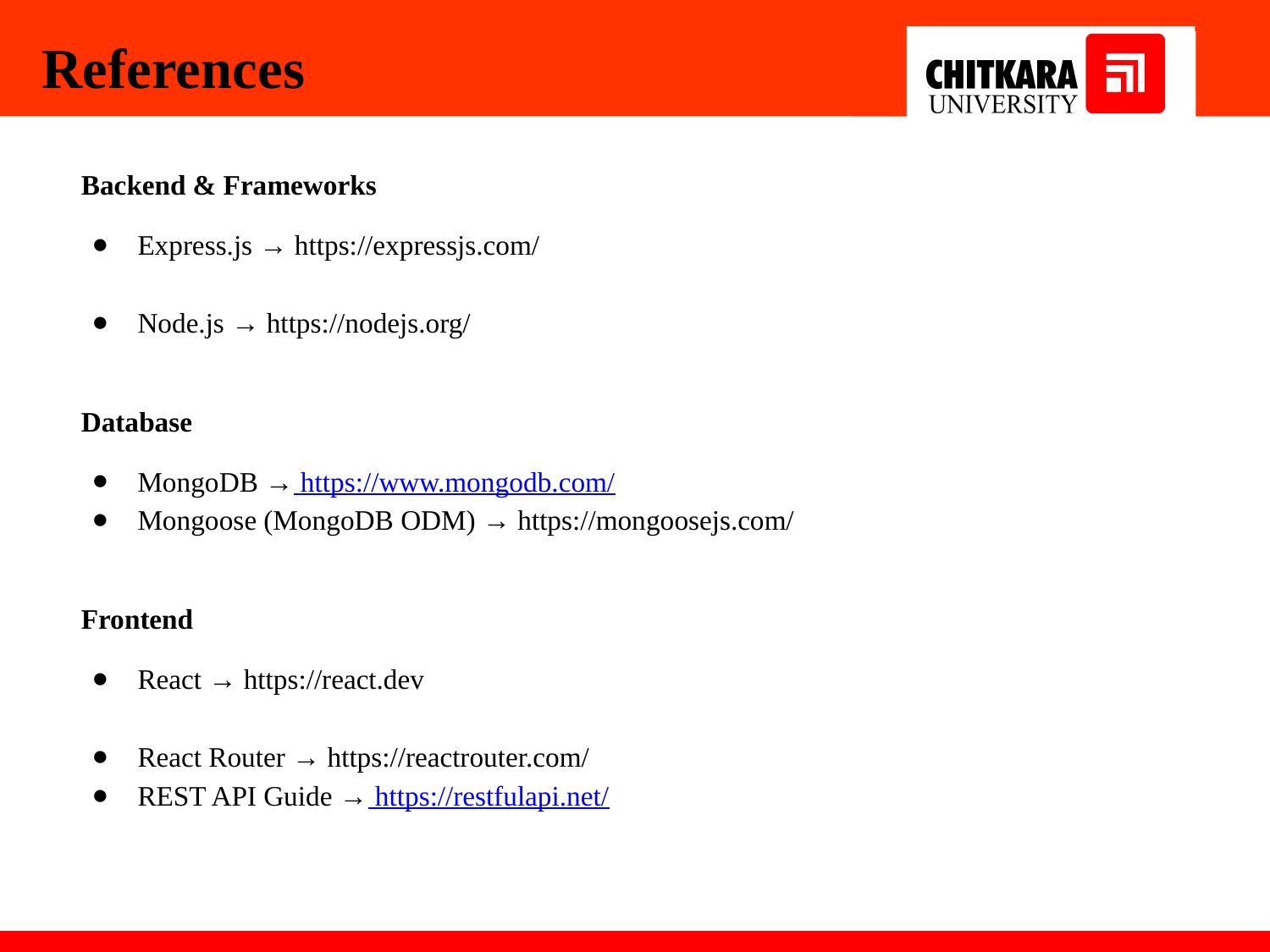

References
 Backend & Frameworks
Express.js → https://expressjs.com/
Node.js → https://nodejs.org/
 Database
MongoDB → https://www.mongodb.com/
Mongoose (MongoDB ODM) → https://mongoosejs.com/
 Frontend
React → https://react.dev
React Router → https://reactrouter.com/
REST API Guide → https://restfulapi.net/